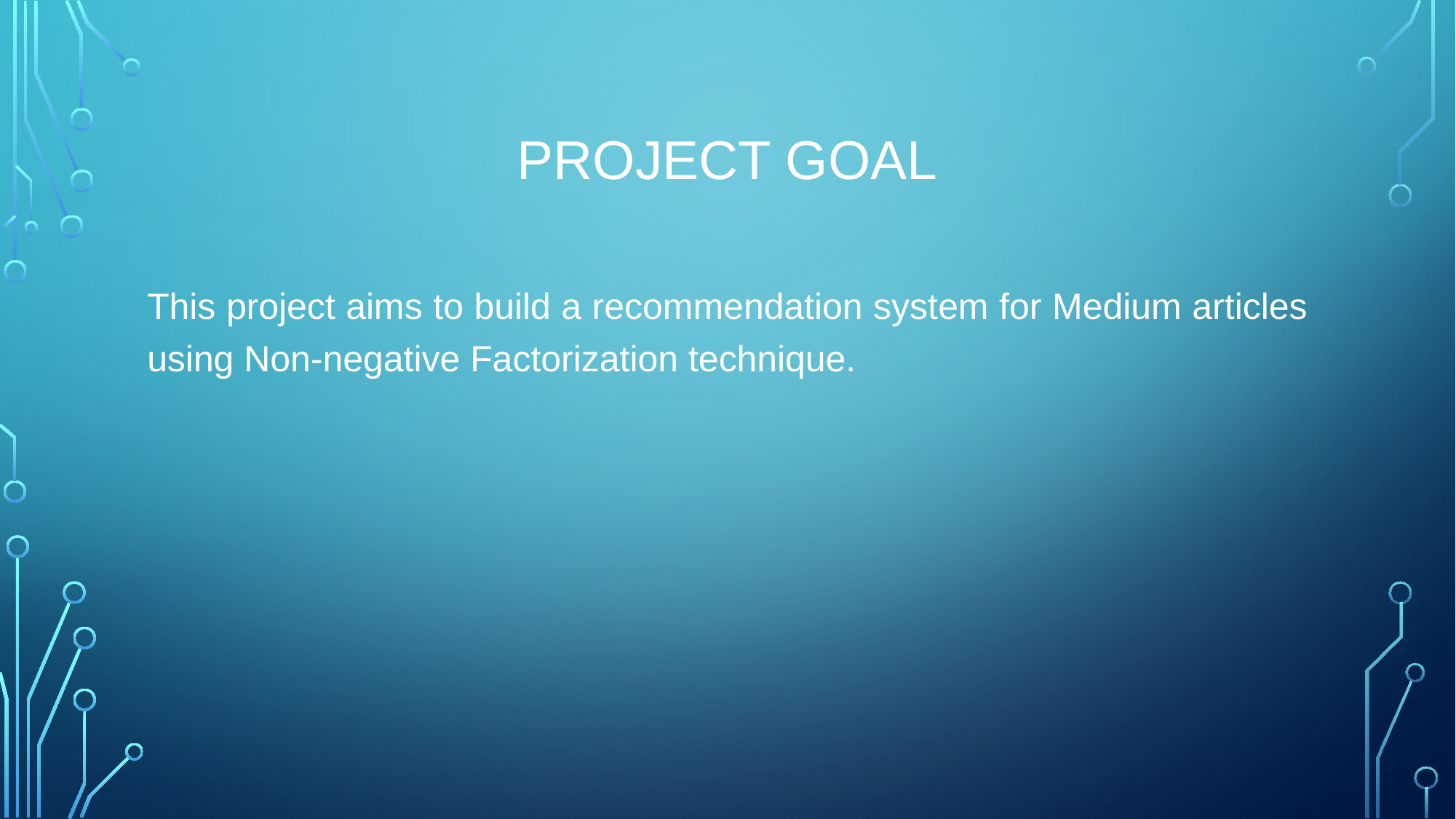

# Project goal
This project aims to build a recommendation system for Medium articles using Non-negative Factorization technique.